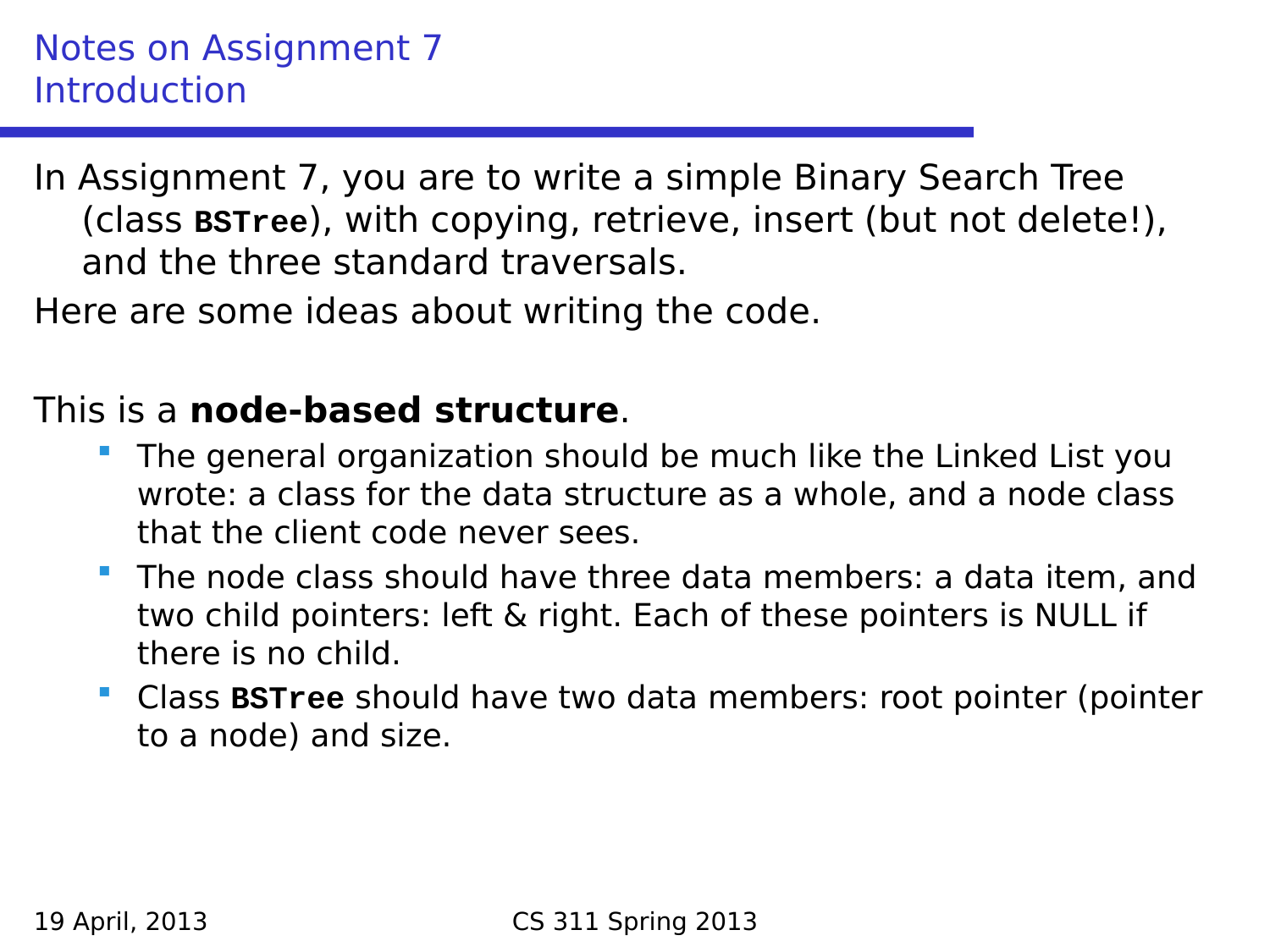

# Notes on Assignment 7 Introduction
In Assignment 7, you are to write a simple Binary Search Tree (class BSTree), with copying, retrieve, insert (but not delete!), and the three standard traversals.
Here are some ideas about writing the code.

This is a node-based structure.
The general organization should be much like the Linked List you wrote: a class for the data structure as a whole, and a node class that the client code never sees.
The node class should have three data members: a data item, and two child pointers: left & right. Each of these pointers is NULL if there is no child.
Class BSTree should have two data members: root pointer (pointer to a node) and size.
19 April, 2013
CS 311 Spring 2013